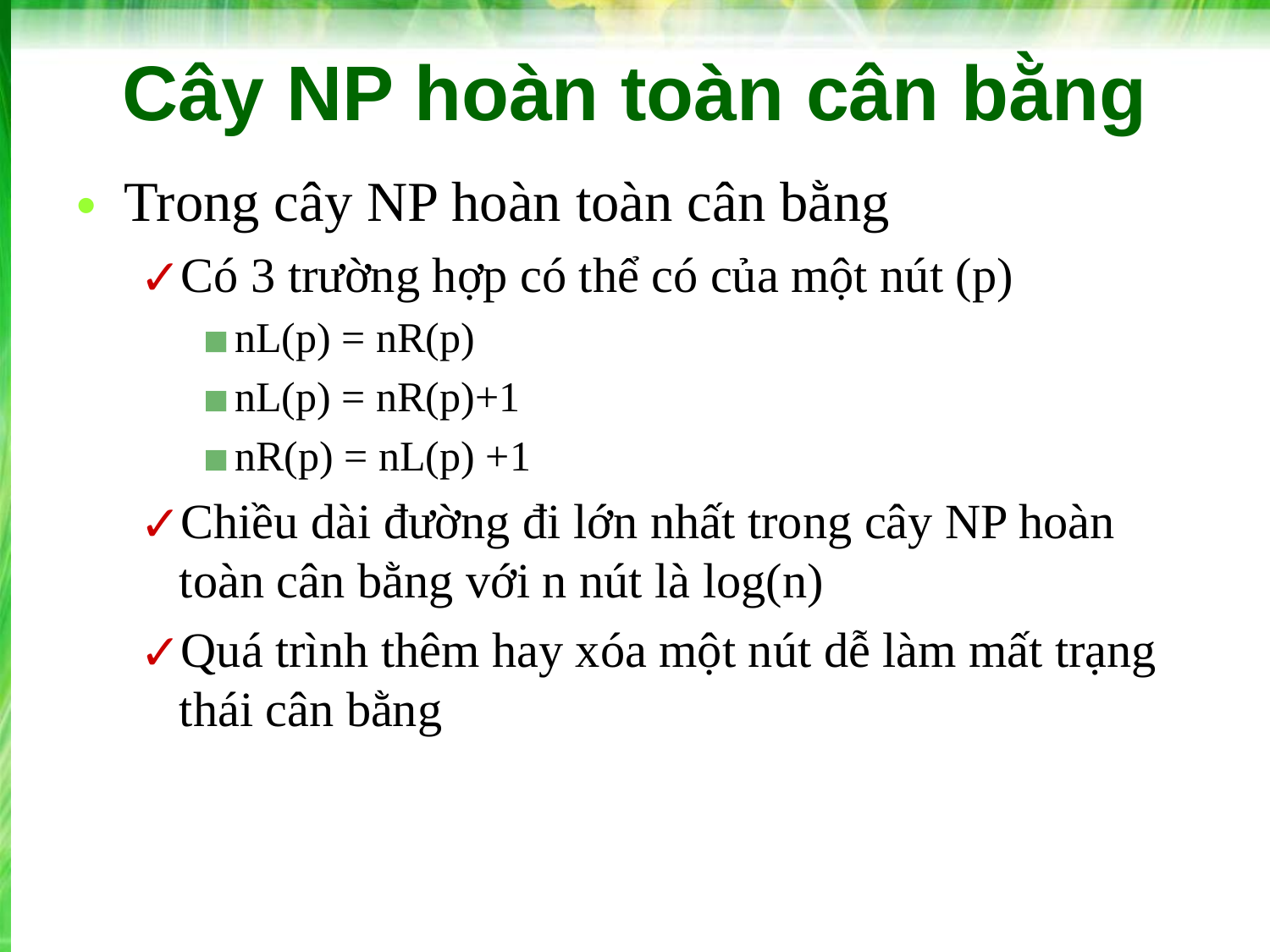

# Cây NP hoàn toàn cân bằng
Trong cây NP hoàn toàn cân bằng
Có 3 trường hợp có thể có của một nút (p)
nL(p) = nR(p)
nL(p) = nR(p)+1
nR(p) = nL(p) +1
Chiều dài đường đi lớn nhất trong cây NP hoàn toàn cân bằng với n nút là log(n)
Quá trình thêm hay xóa một nút dễ làm mất trạng thái cân bằng
90